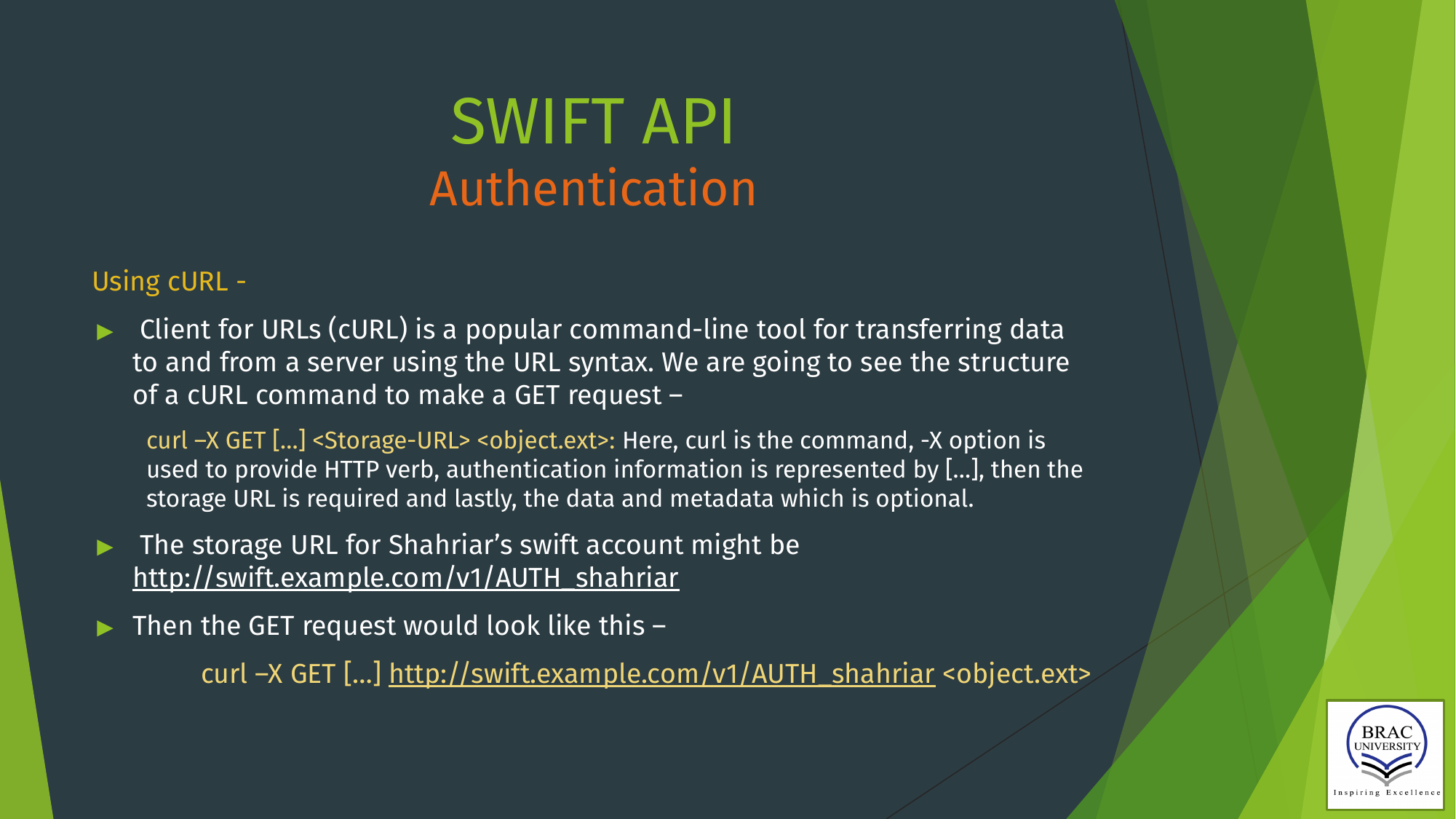

# SWIFT API Authentication
Using cURL -
 Client for URLs (cURL) is a popular command-line tool for transferring data to and from a server using the URL syntax. We are going to see the structure of a cURL command to make a GET request –
curl –X GET […] <Storage-URL> <object.ext>: Here, curl is the command, -X option is used to provide HTTP verb, authentication information is represented by […], then the storage URL is required and lastly, the data and metadata which is optional.
 The storage URL for Shahriar’s swift account might be http://swift.example.com/v1/AUTH_shahriar
Then the GET request would look like this –
	curl –X GET […] http://swift.example.com/v1/AUTH_shahriar <object.ext>